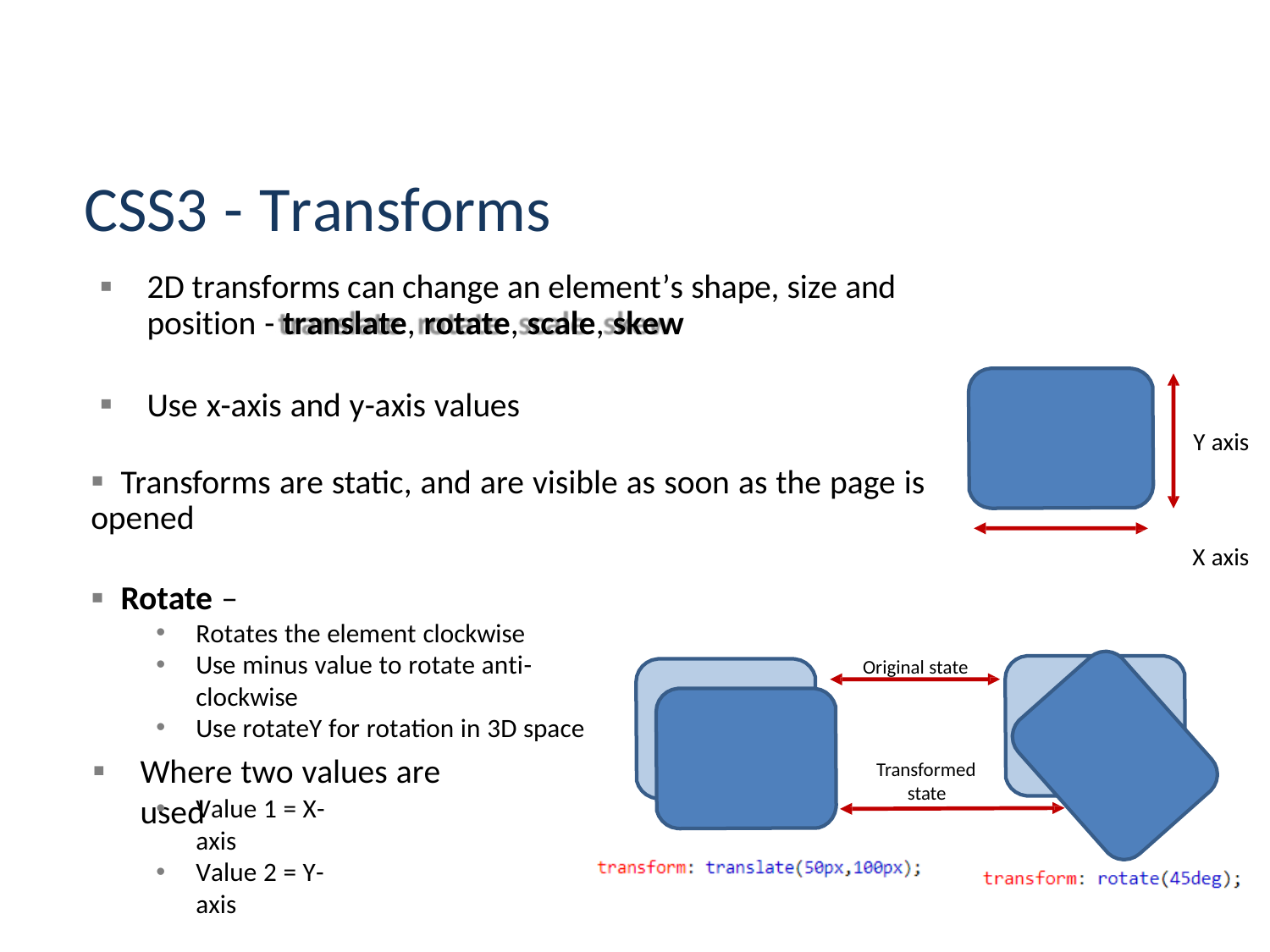

CSS3 - Transforms
2D transforms can change an element’s shape, size and
position - translate, rotate, scale, skew

Use x-axis and y-axis values

Y axis
Transforms are static, and are visible as soon as the page is
opened
X axis
Rotate –

Rotates the element clockwise
Use minus value to rotate anti-clockwise
Use rotateY for rotation in 3D space

Original state

Where two values are used
Transformed state
Value 1 = X-axis
Value 2 = Y-axis